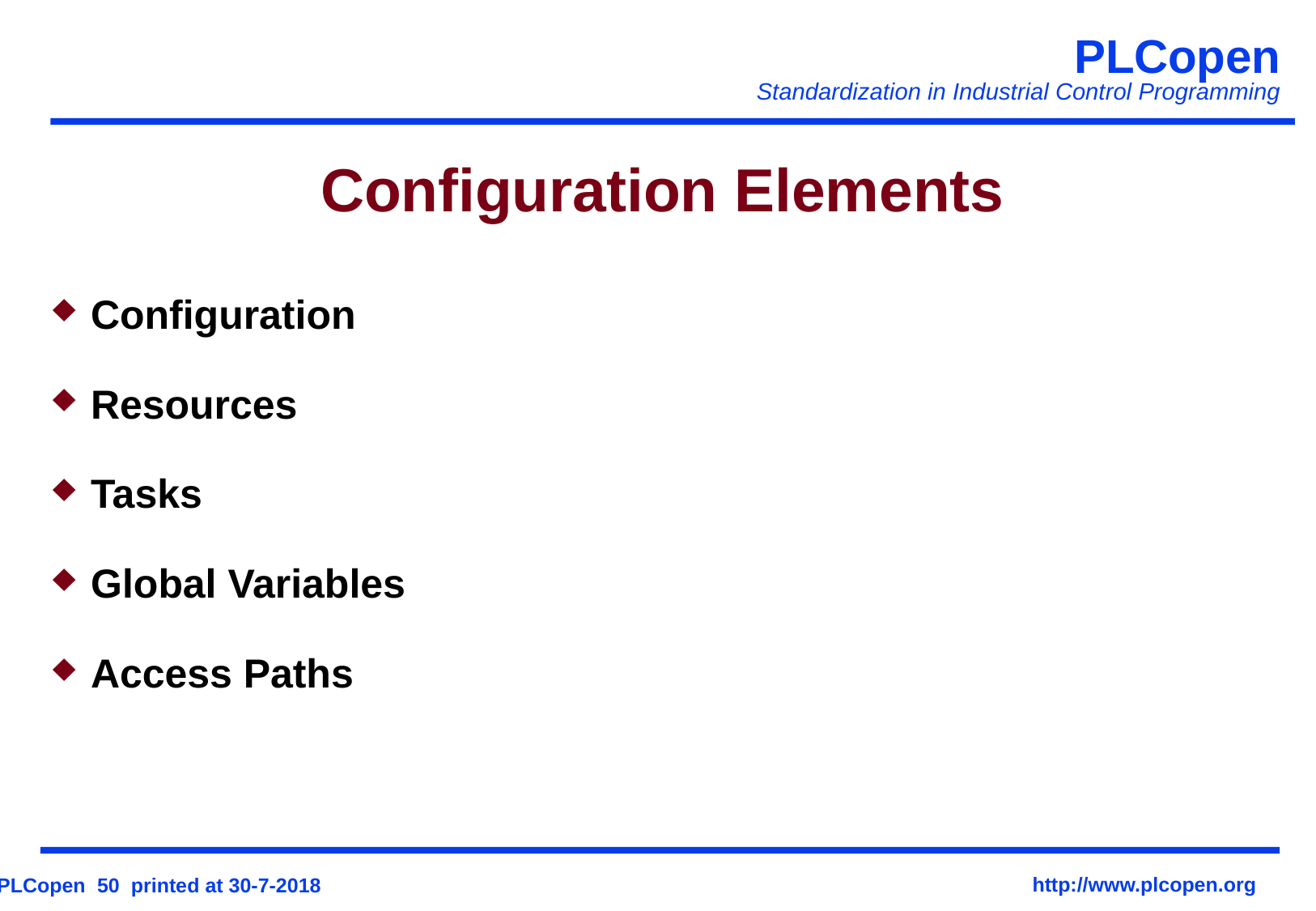

# Configuration Elements
Configuration
Resources
Tasks
Global Variables
Access Paths